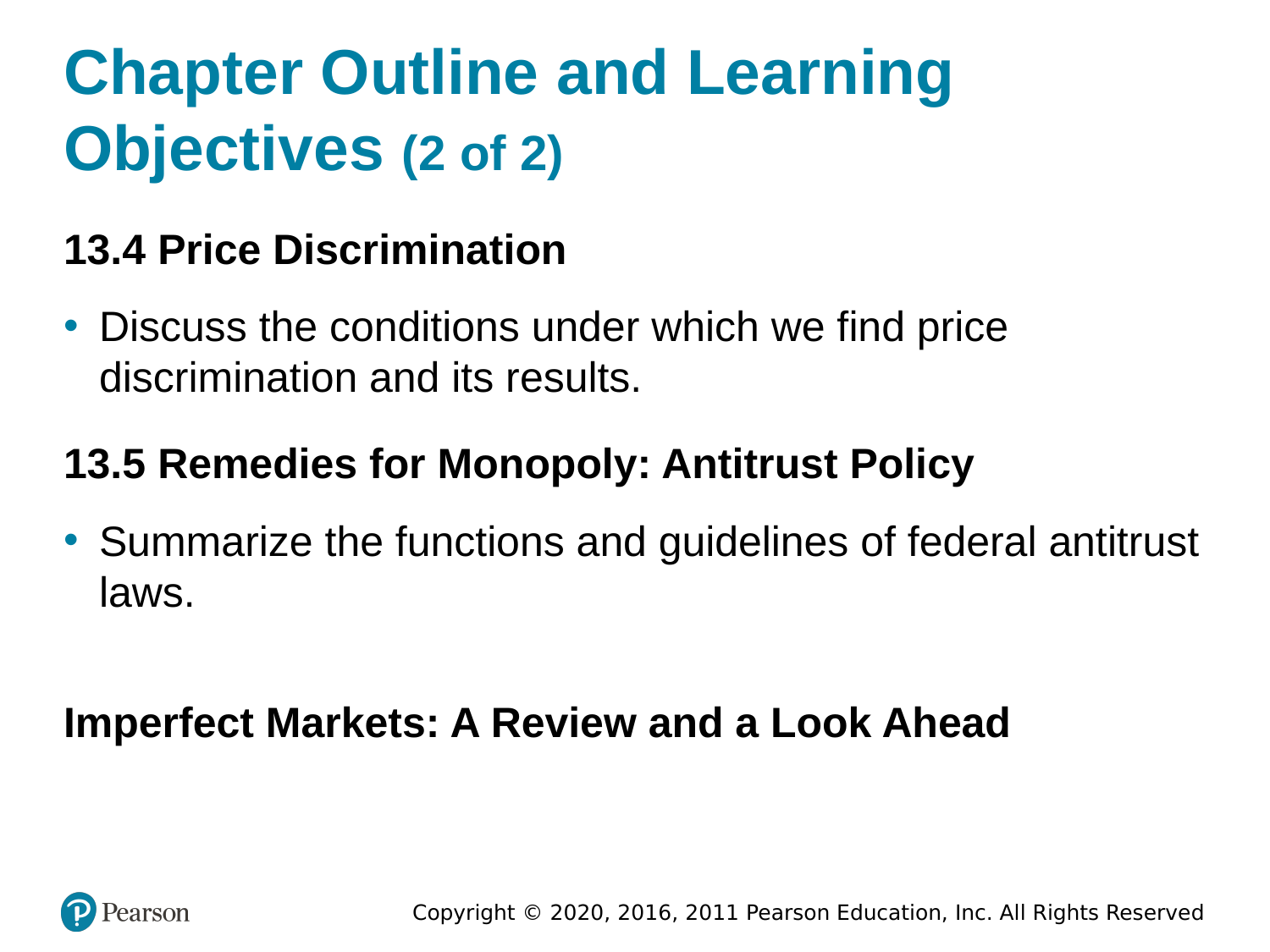

# Chapter Outline and Learning Objectives (2 of 2)
13.4 Price Discrimination
Discuss the conditions under which we find price discrimination and its results.
13.5 Remedies for Monopoly: Antitrust Policy
Summarize the functions and guidelines of federal antitrust laws.
Imperfect Markets: A Review and a Look Ahead